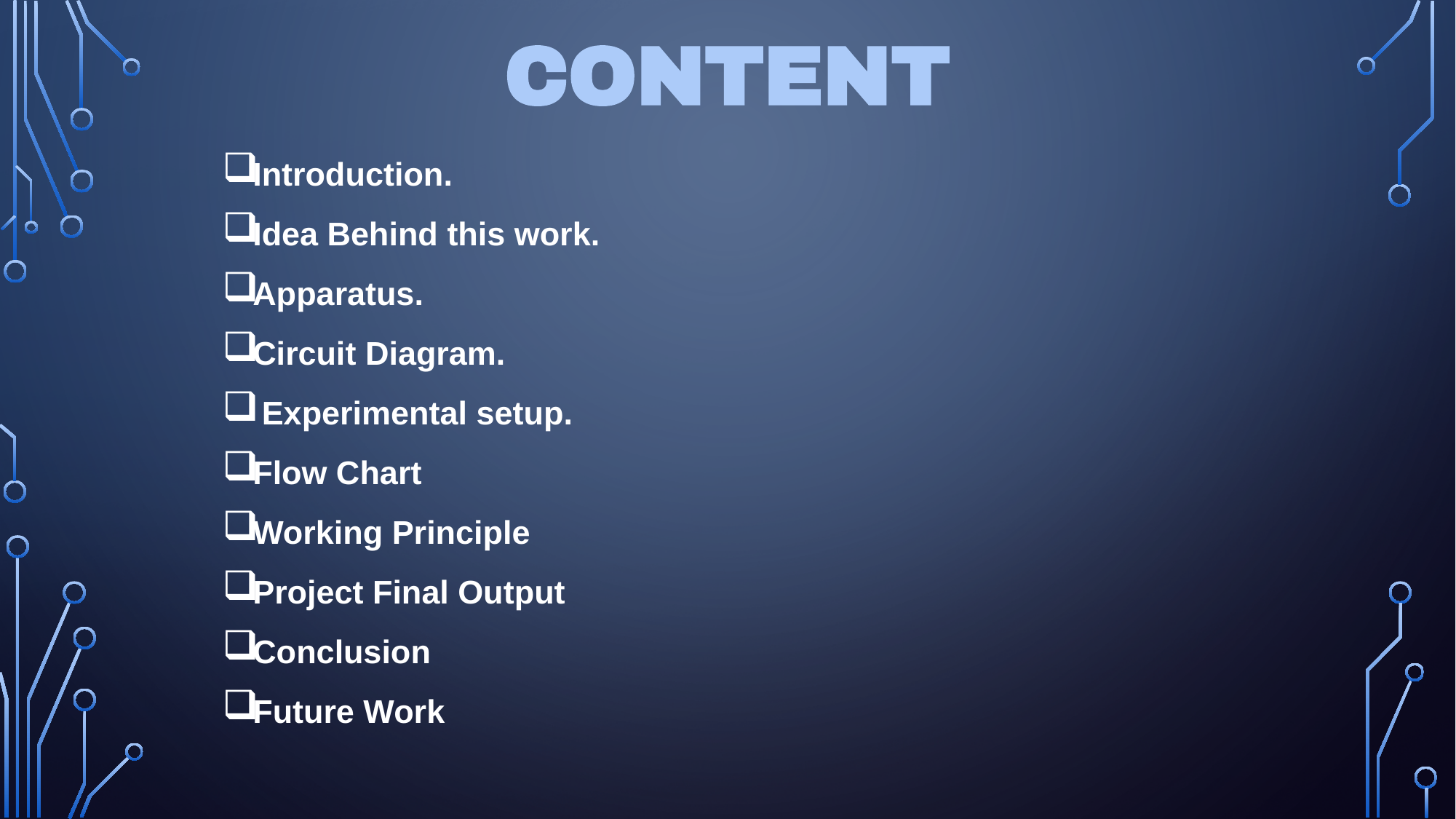

# Content
Introduction.
Idea Behind this work.
Apparatus.
Circuit Diagram.
 Experimental setup.
Flow Chart
Working Principle
Project Final Output
Conclusion
Future Work